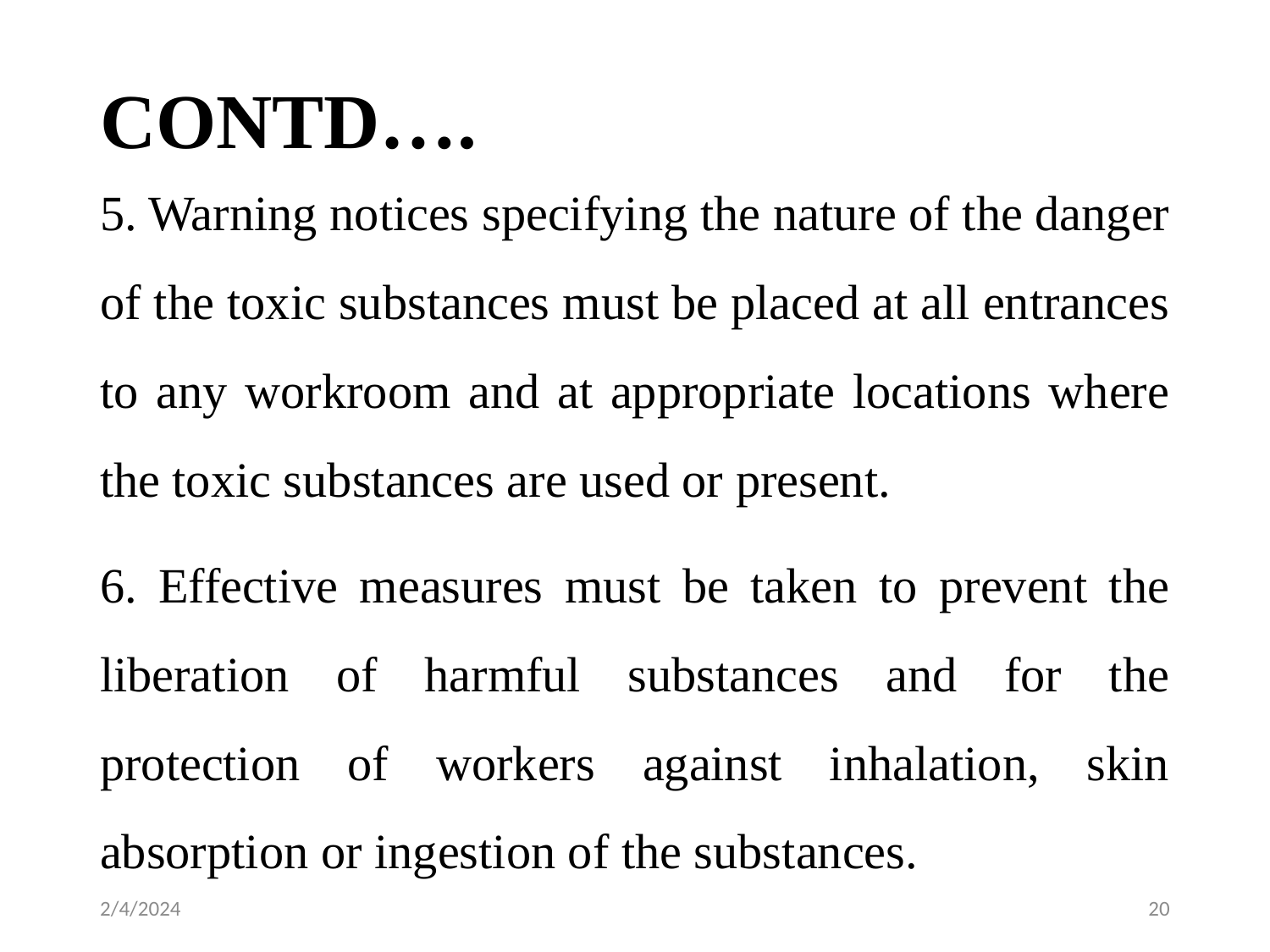

# CONTD….
5. Warning notices specifying the nature of the danger of the toxic substances must be placed at all entrances to any workroom and at appropriate locations where the toxic substances are used or present.
6. Effective measures must be taken to prevent the liberation of harmful substances and for the protection of workers against inhalation, skin absorption or ingestion of the substances.
2/4/2024
20